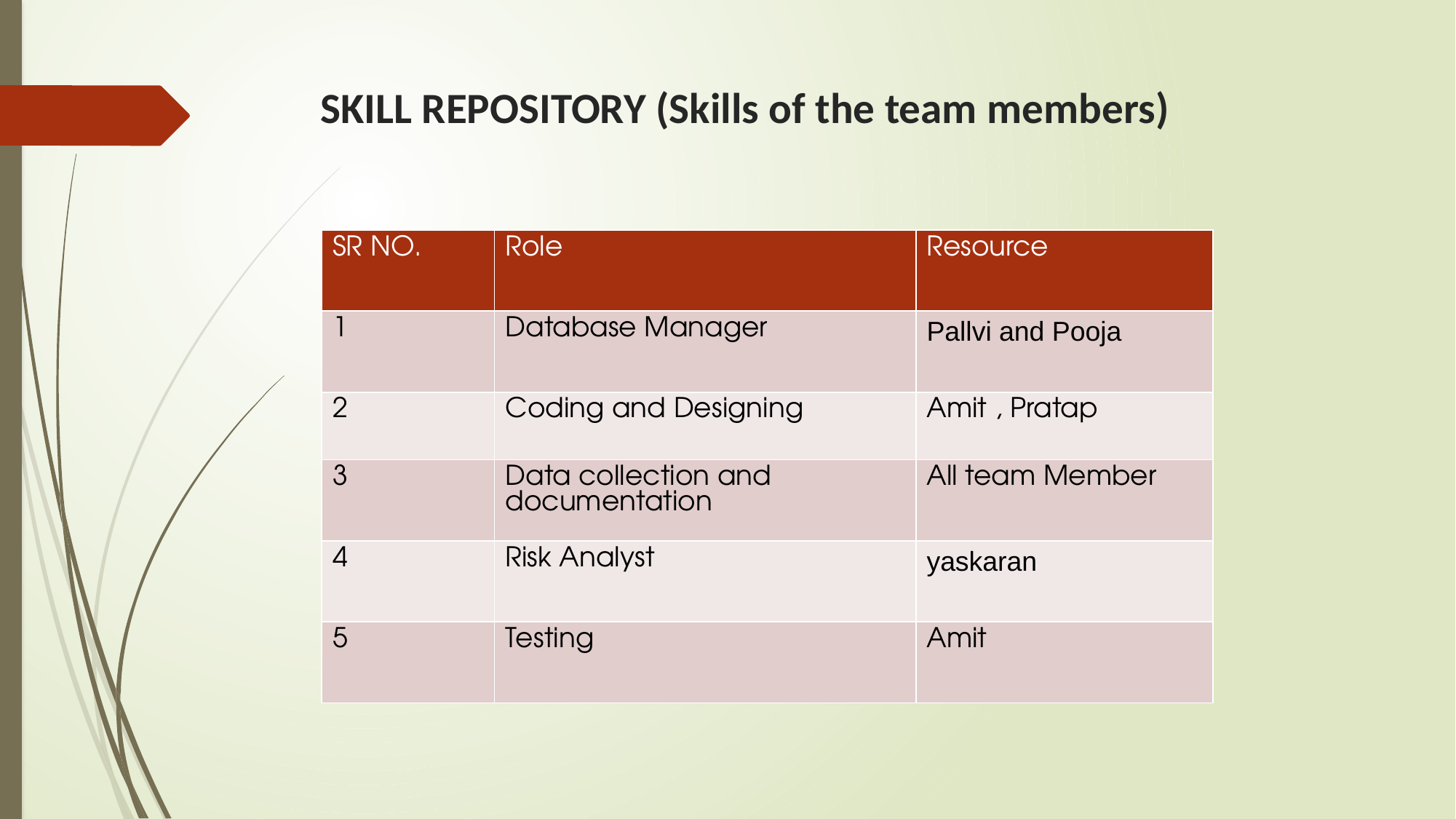

# SKILL REPOSITORY (Skills of the team members)
| SR NO. | Role | Resource |
| --- | --- | --- |
| 1 | Database Manager | Pallvi and Pooja |
| 2 | Coding and Designing | Amit , Pratap |
| 3 | Data collection and documentation | All team Member |
| 4 | Risk Analyst | yaskaran |
| 5 | Testing | Amit |